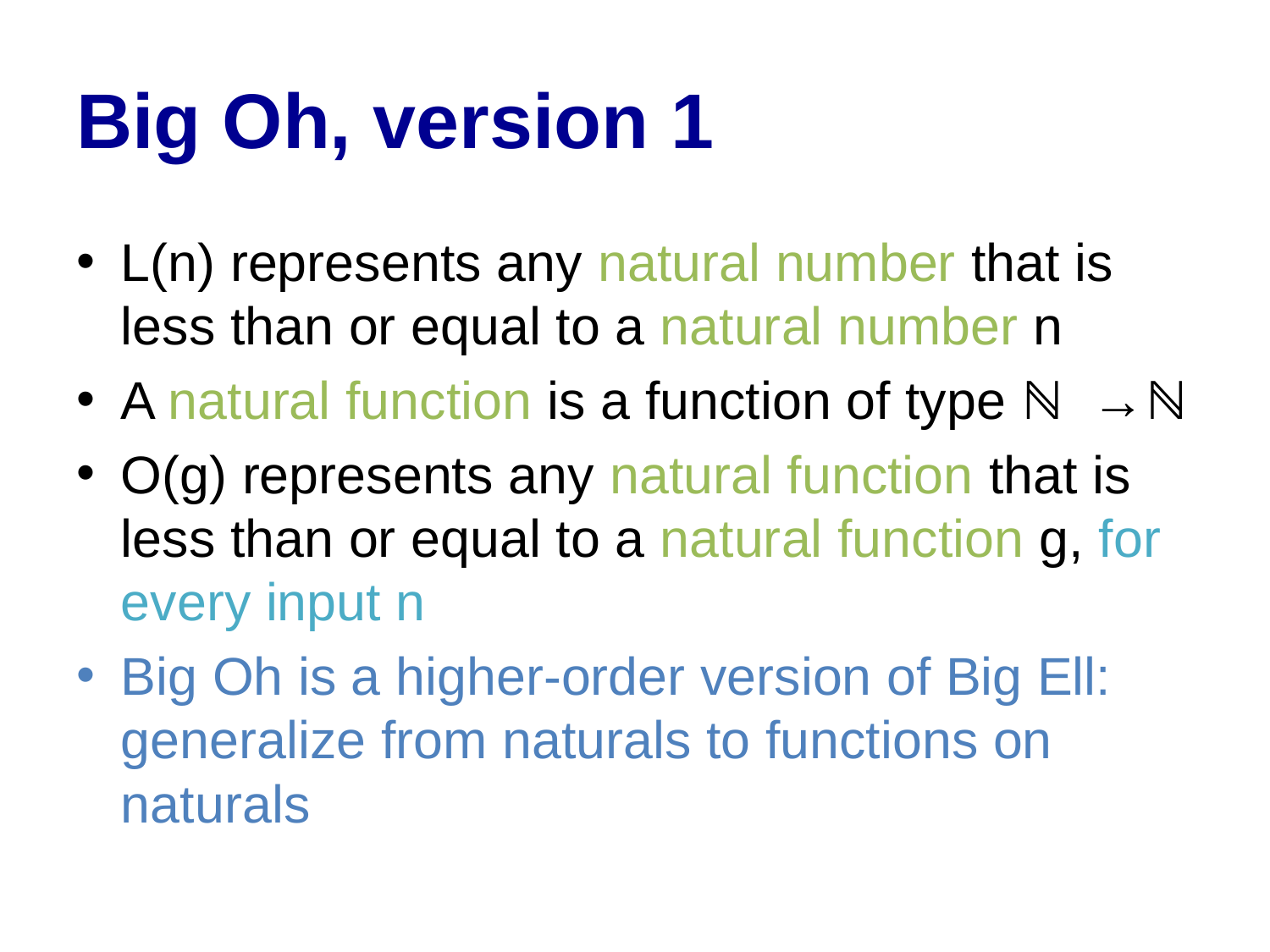

# Big Oh, version 1
L(n) represents any natural number that is less than or equal to a natural number n
A natural function is a function of type ℕ  →ℕ
O(g) represents any natural function that is less than or equal to a natural function g, for every input n
Big Oh is a higher-order version of Big Ell:  generalize from naturals to functions on naturals